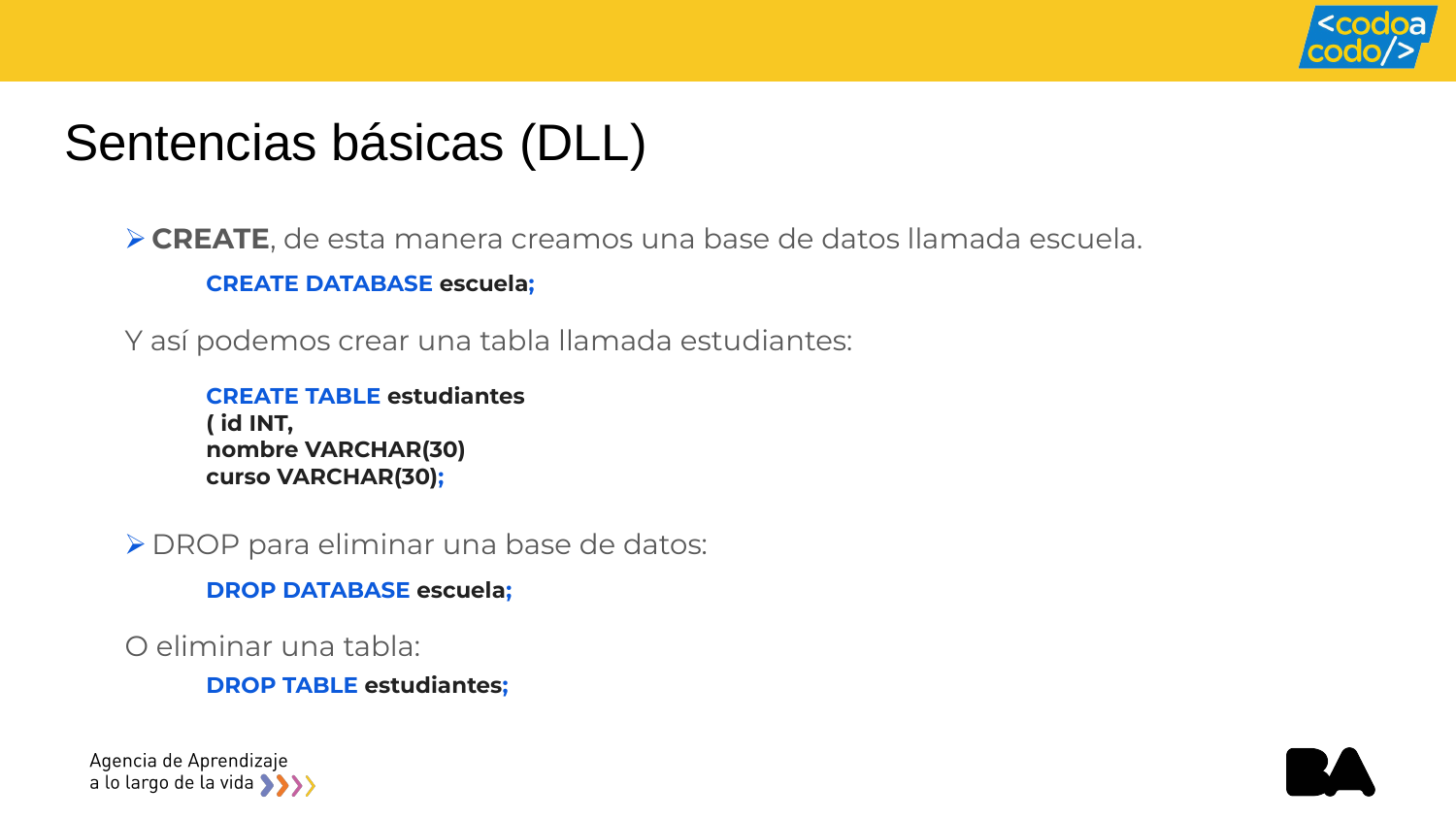

# Sentencias básicas (DLL)
CREATE, de esta manera creamos una base de datos llamada escuela.

Y así podemos crear una tabla llamada estudiantes:

DROP para eliminar una base de datos:

O eliminar una tabla:

CREATE DATABASE escuela;
CREATE TABLE estudiantes ( id INT,
nombre VARCHAR(30)
curso VARCHAR(30);
DROP DATABASE escuela;
DROP TABLE estudiantes;